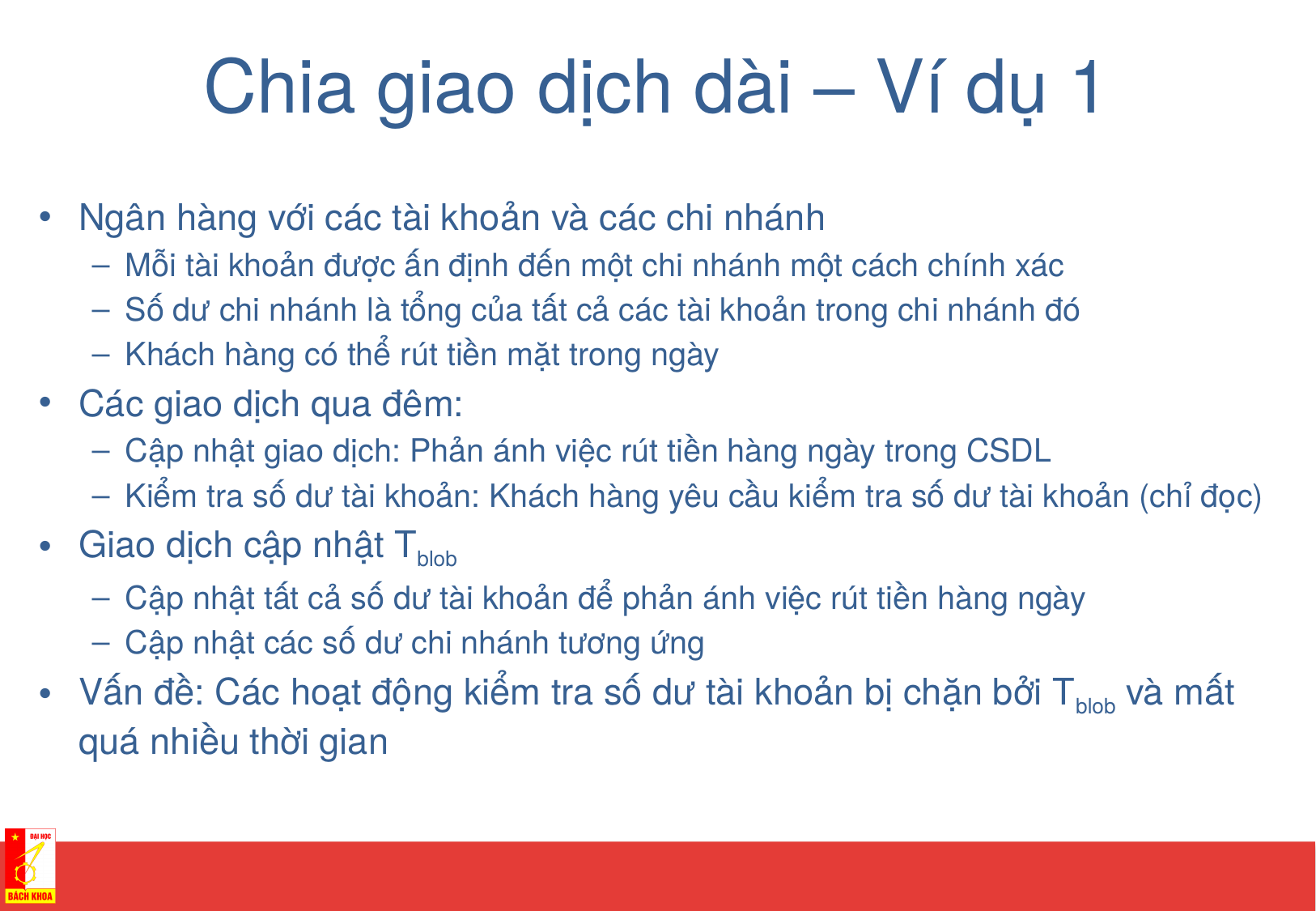

# Chia giao dịch dài – Ví dụ 1
Ngân hàng với các tài khoản và các chi nhánh
Mỗi tài khoản được ấn định đến một chi nhánh một cách chính xác
Số dư chi nhánh là tổng của tất cả các tài khoản trong chi nhánh đó
Khách hàng có thể rút tiền mặt trong ngày
Các giao dịch qua đêm:
Cập nhật giao dịch: Phản ánh việc rút tiền hàng ngày trong CSDL
Kiểm tra số dư tài khoản: Khách hàng yêu cầu kiểm tra số dư tài khoản (chỉ đọc)
Giao dịch cập nhật Tblob
Cập nhật tất cả số dư tài khoản để phản ánh việc rút tiền hàng ngày
Cập nhật các số dư chi nhánh tương ứng
Vấn đề: Các hoạt động kiểm tra số dư tài khoản bị chặn bởi Tblob và mất quá nhiều thời gian